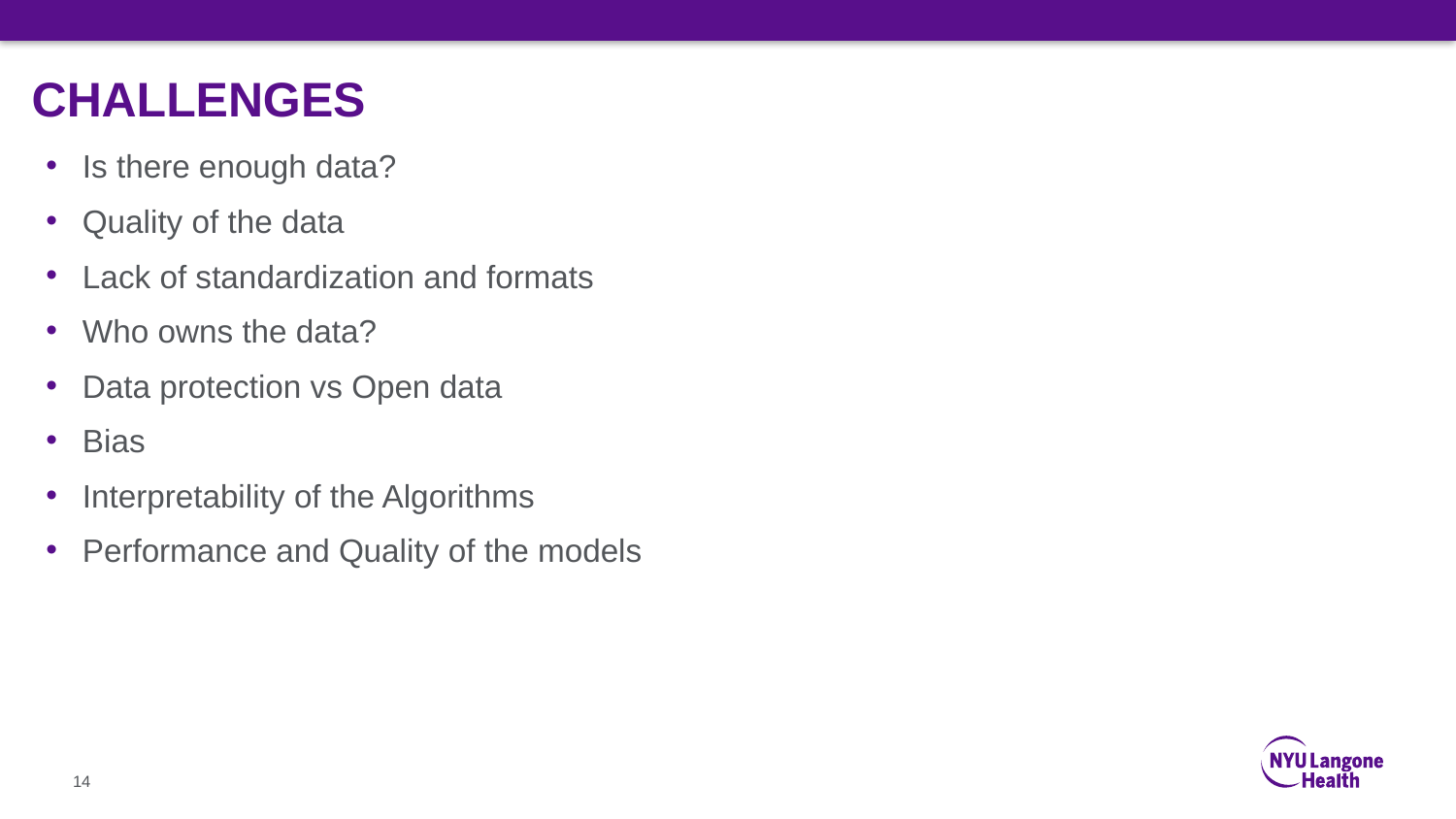

# CHALLENGES
Is there enough data?
Quality of the data
Lack of standardization and formats
Who owns the data?
Data protection vs Open data
Bias
Interpretability of the Algorithms
Performance and Quality of the models
14